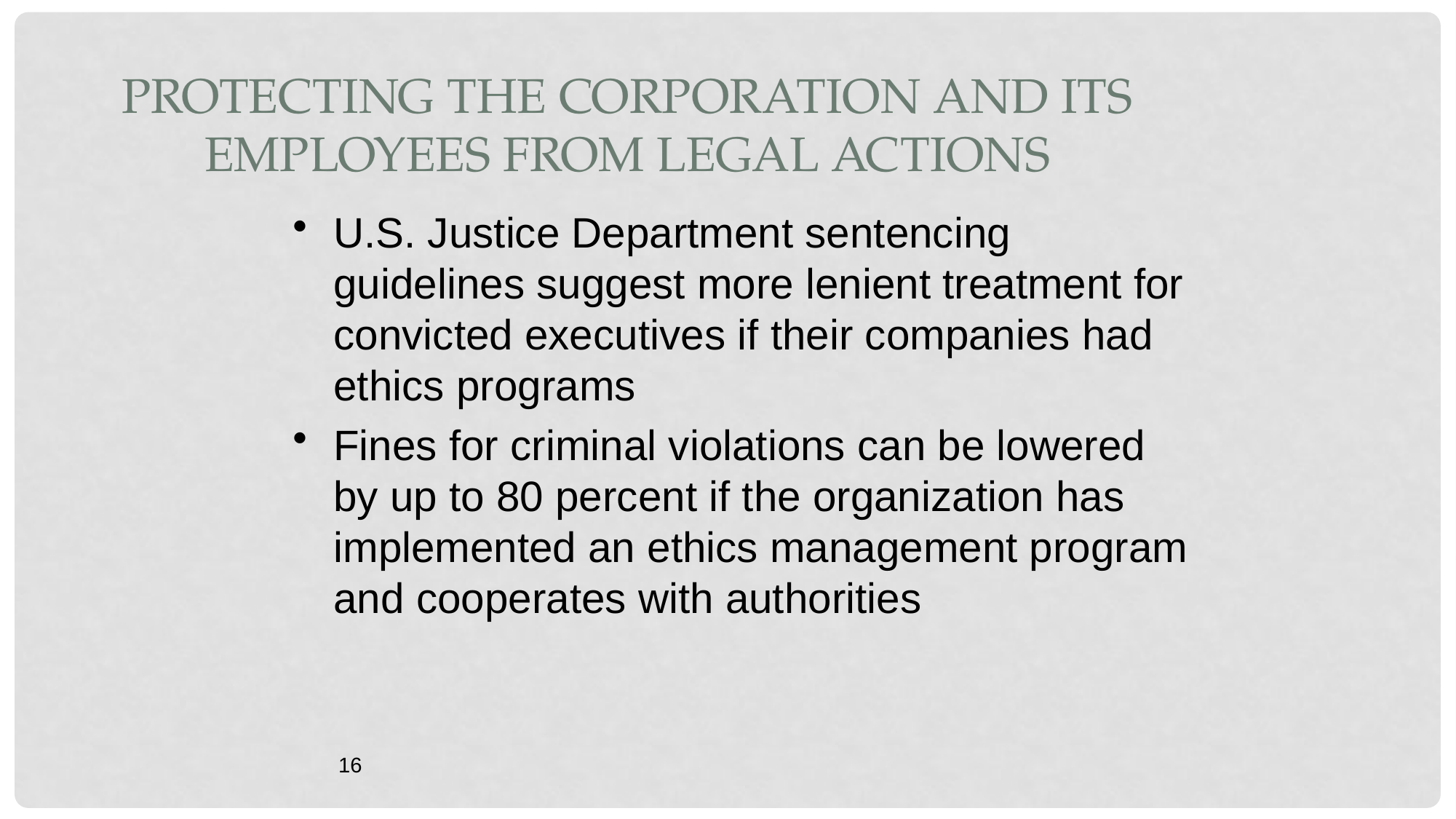

protecting the Corporation and Its Employees from Legal Actions

U.S. Justice Department sentencing guidelines suggest more lenient treatment for convicted executives if their companies had ethics programs
Fines for criminal violations can be lowered by up to 80 percent if the organization has implemented an ethics management program and cooperates with authorities
16